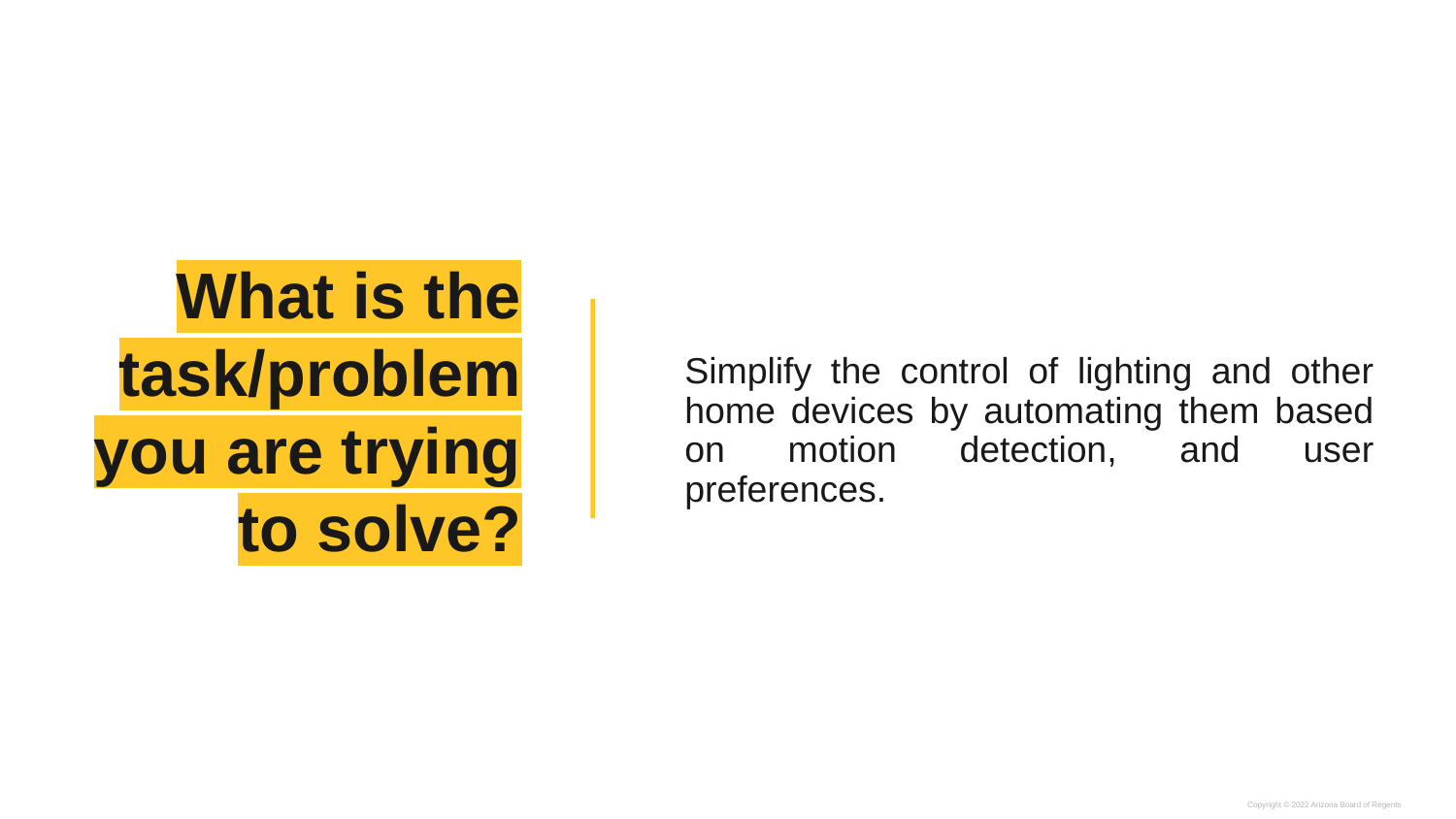

# What is the task/problem you are trying to solve?

Simplify the control of lighting and other home devices by automating them based on motion detection, and user preferences.